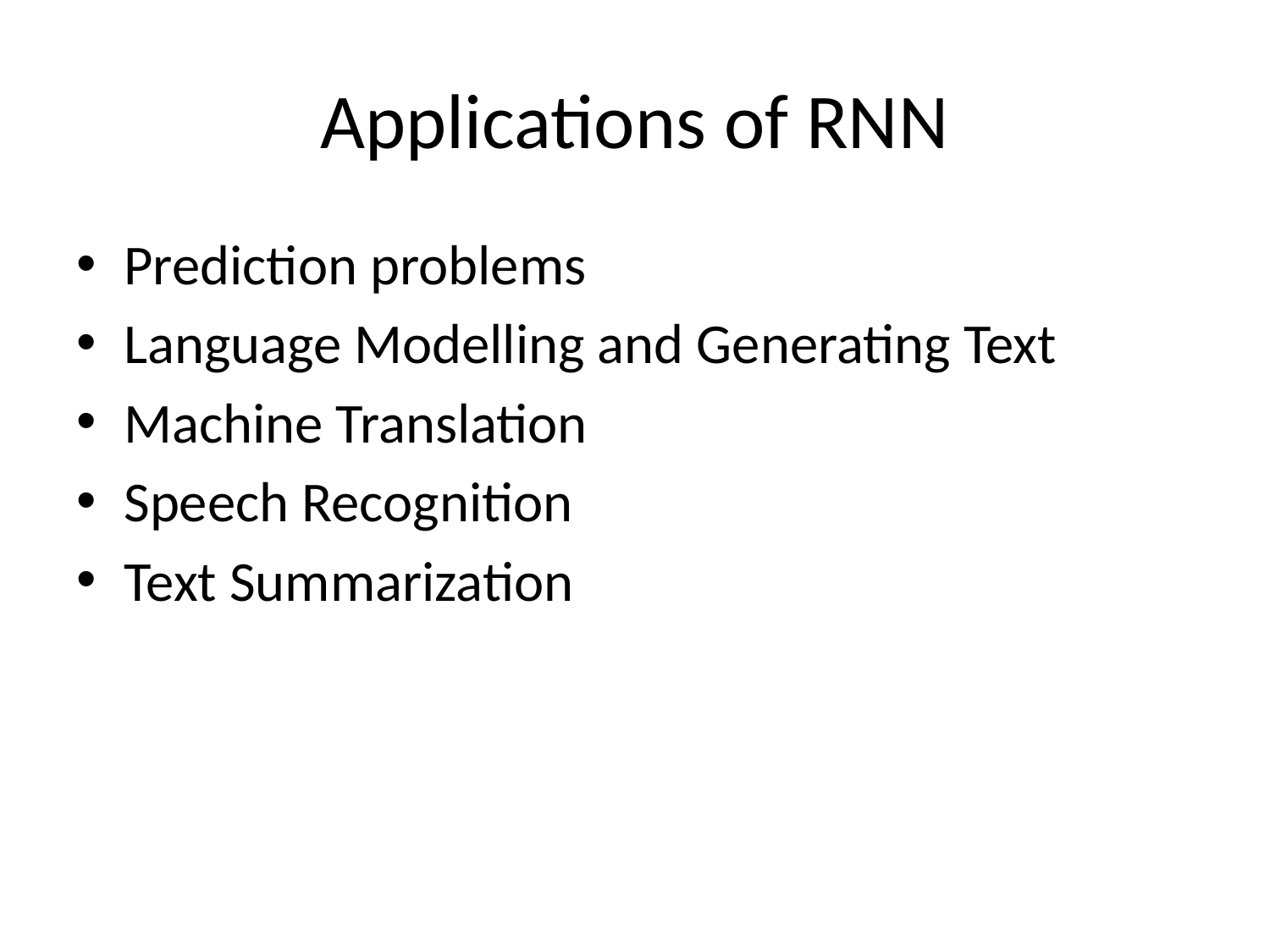

# Applications of RNN
Prediction problems
Language Modelling and Generating Text
Machine Translation
Speech Recognition
Text Summarization